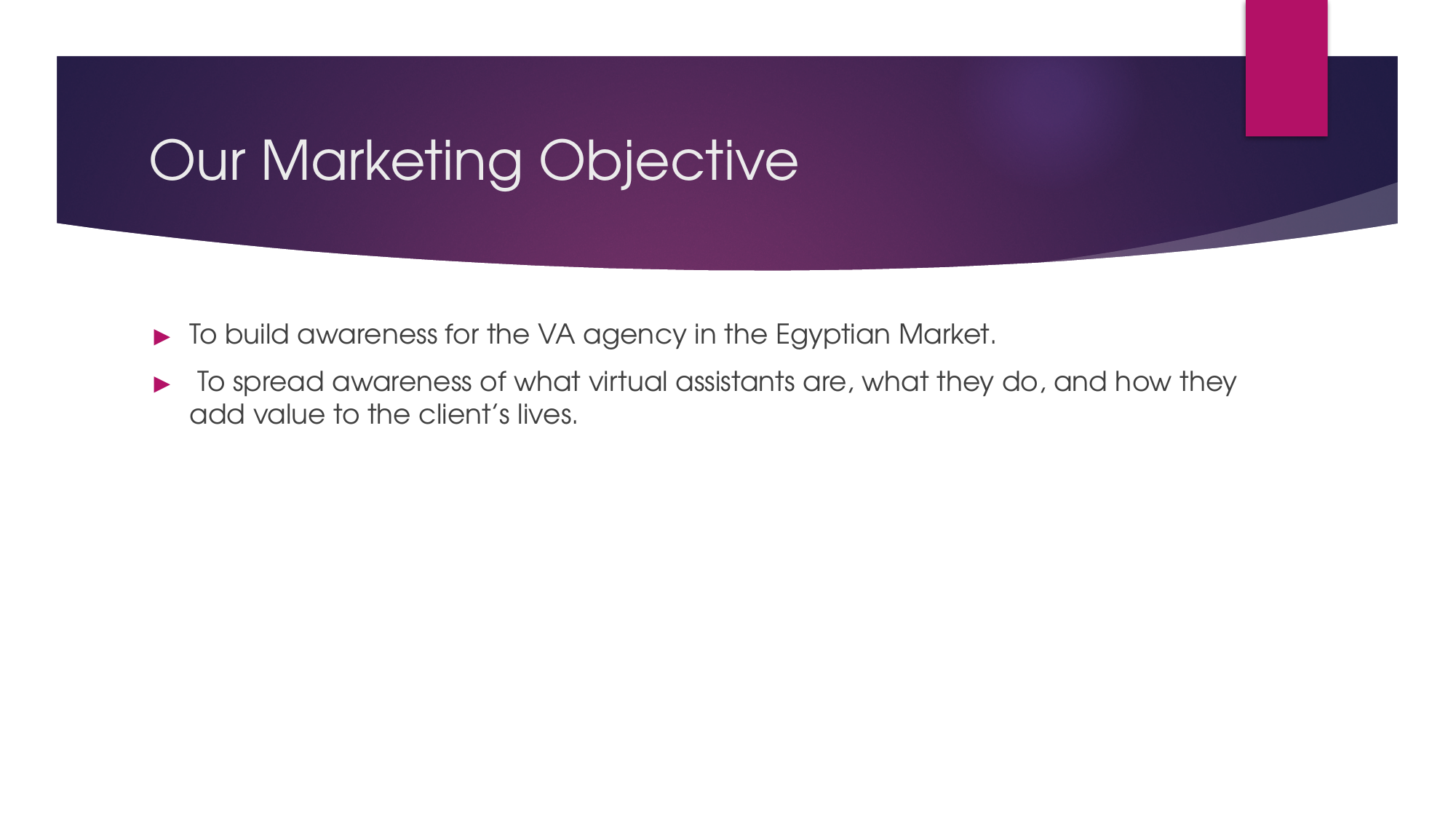

# Our Marketing Objective
To build awareness for the VA agency in the Egyptian Market.
 To spread awareness of what virtual assistants are, what they do, and how they add value to the client’s lives.